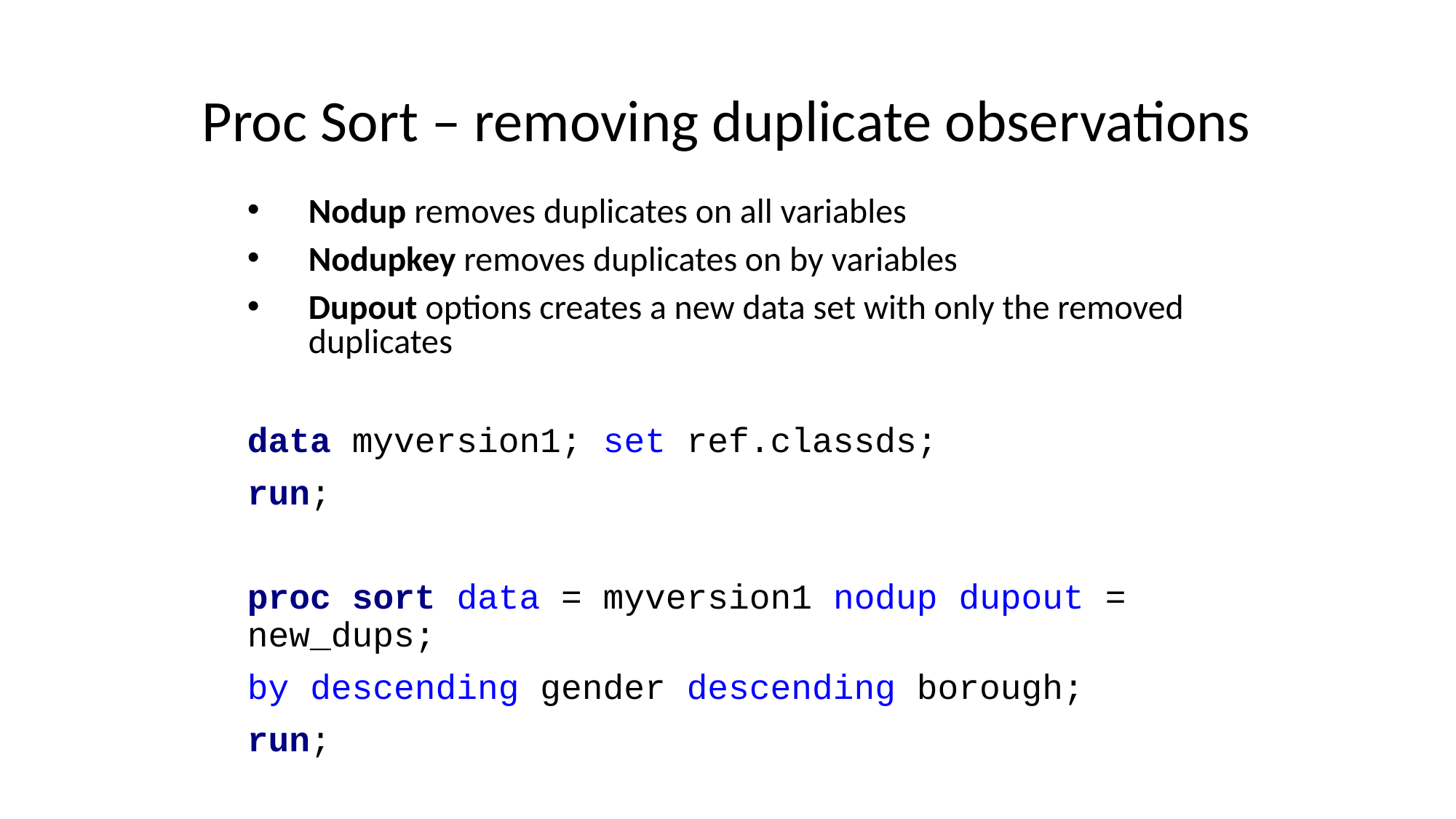

# Proc Sort – removing duplicate observations
Nodup removes duplicates on all variables
Nodupkey removes duplicates on by variables
Dupout options creates a new data set with only the removed duplicates

data myversion1; set ref.classds;
run;

proc sort data = myversion1 nodup dupout = new_dups;
by descending gender descending borough;
run;